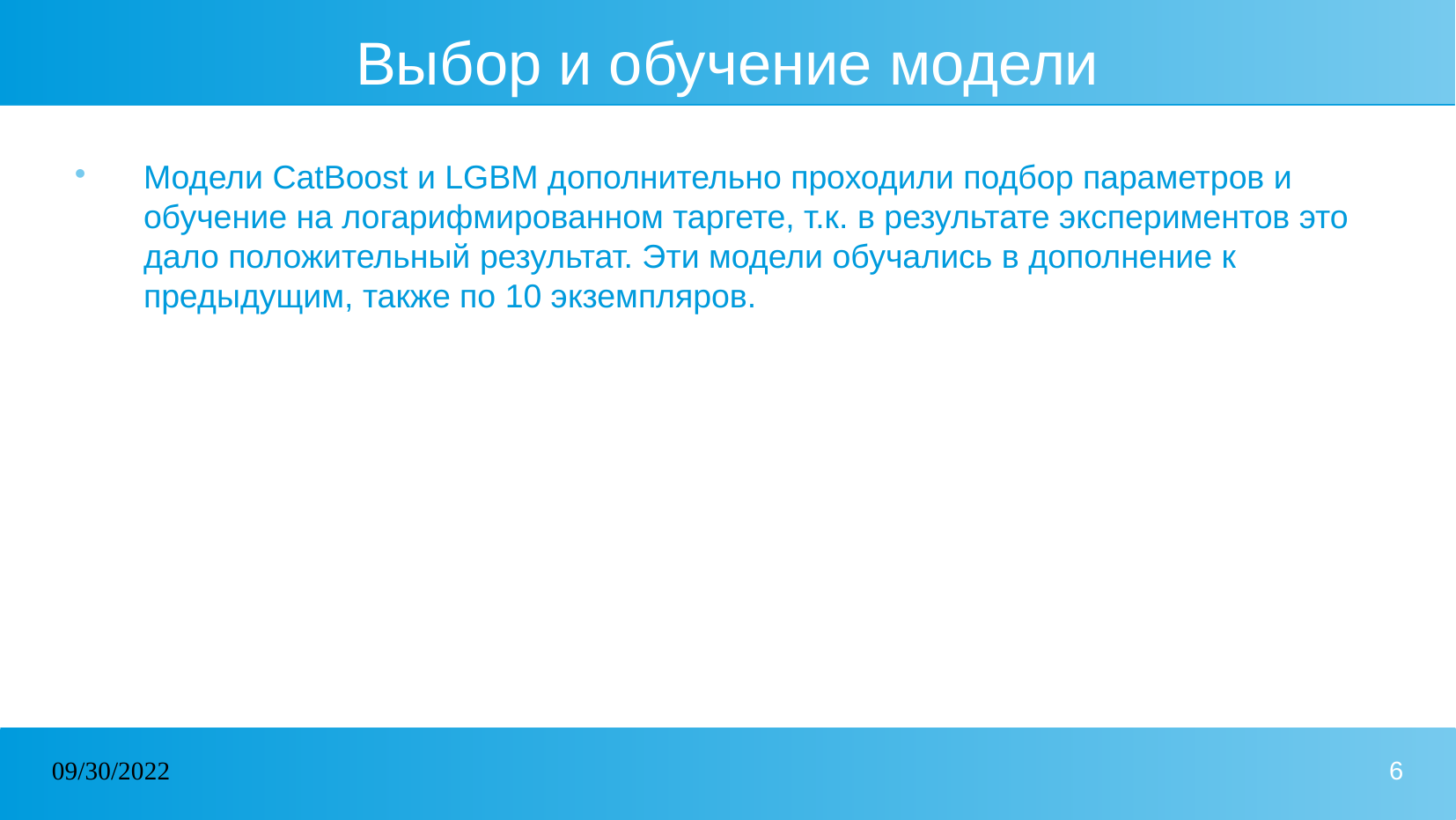

# Выбор и обучение модели
Модели CatBoost и LGBM дополнительно проходили подбор параметров и обучение на логарифмированном таргете, т.к. в результате экспериментов это дало положительный результат. Эти модели обучались в дополнение к предыдущим, также по 10 экземпляров.
09/30/2022
6